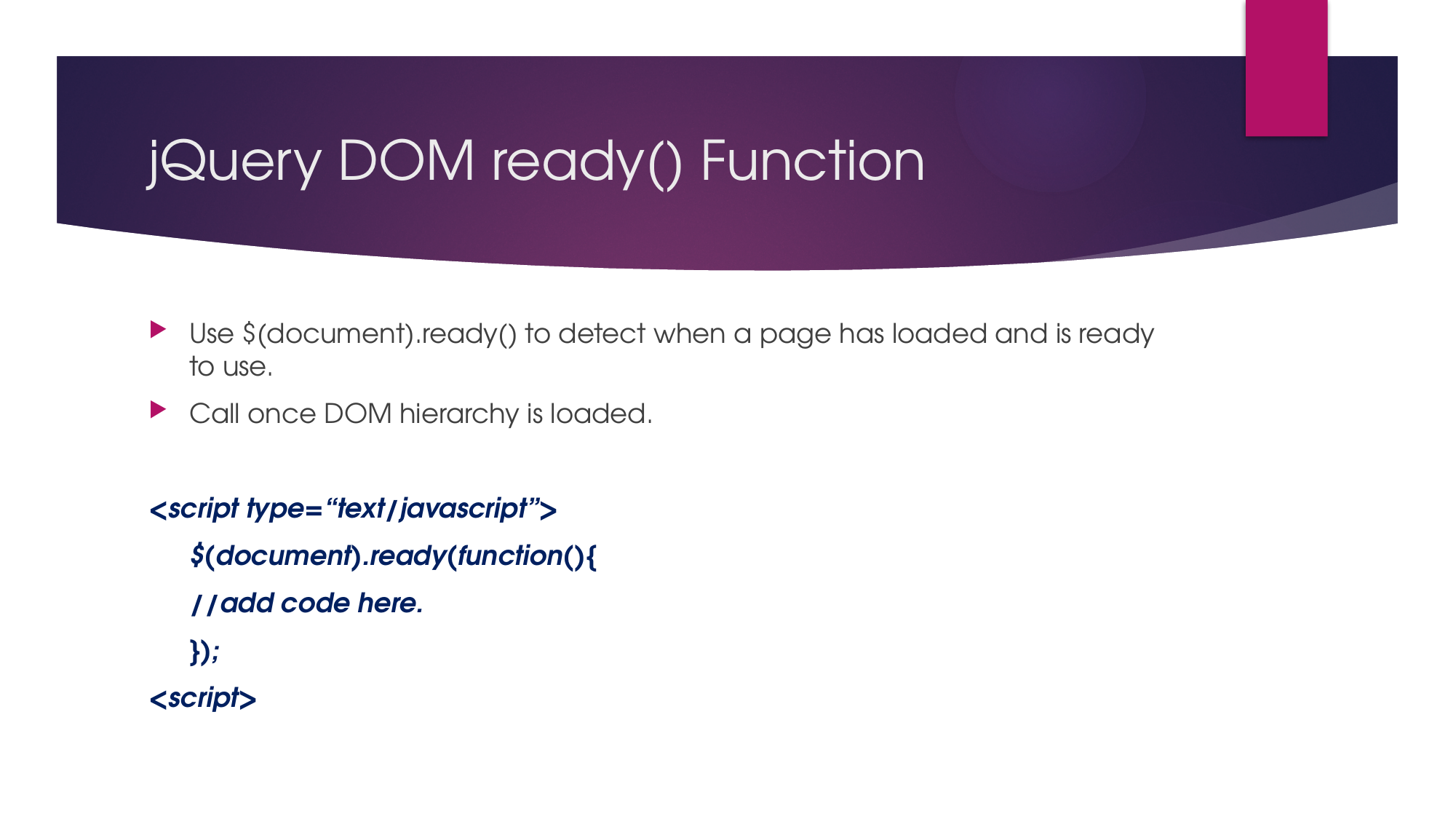

# jQuery DOM ready() Function
Use $(document).ready() to detect when a page has loaded and is ready to use.
Call once DOM hierarchy is loaded.

<script type=“text/javascript”>
	$(document).ready(function(){
			//add code here.
		});
<script>